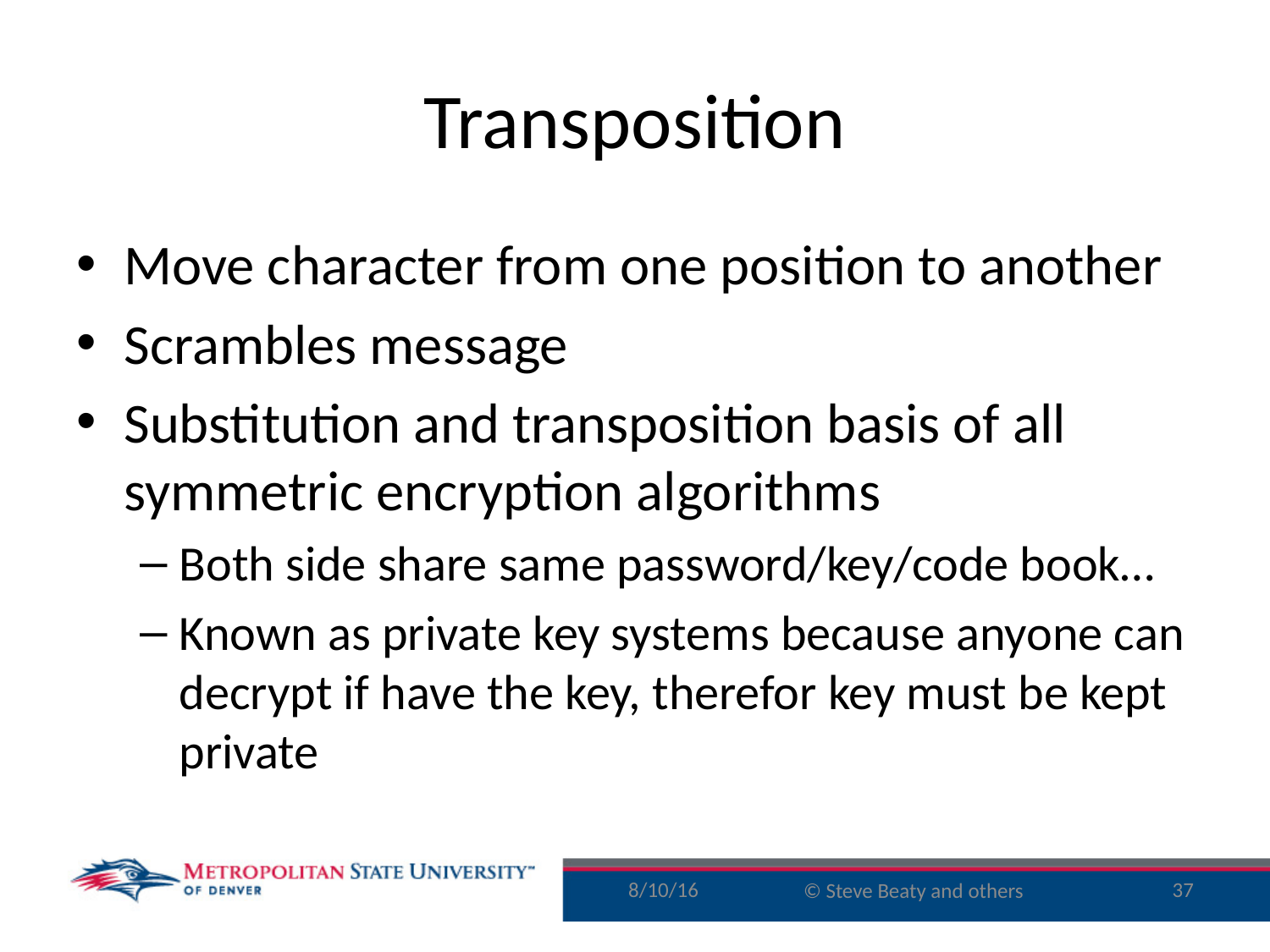

# Transposition
Move character from one position to another
Scrambles message
Substitution and transposition basis of all symmetric encryption algorithms
Both side share same password/key/code book…
Known as private key systems because anyone can decrypt if have the key, therefor key must be kept private
8/10/16
37
© Steve Beaty and others